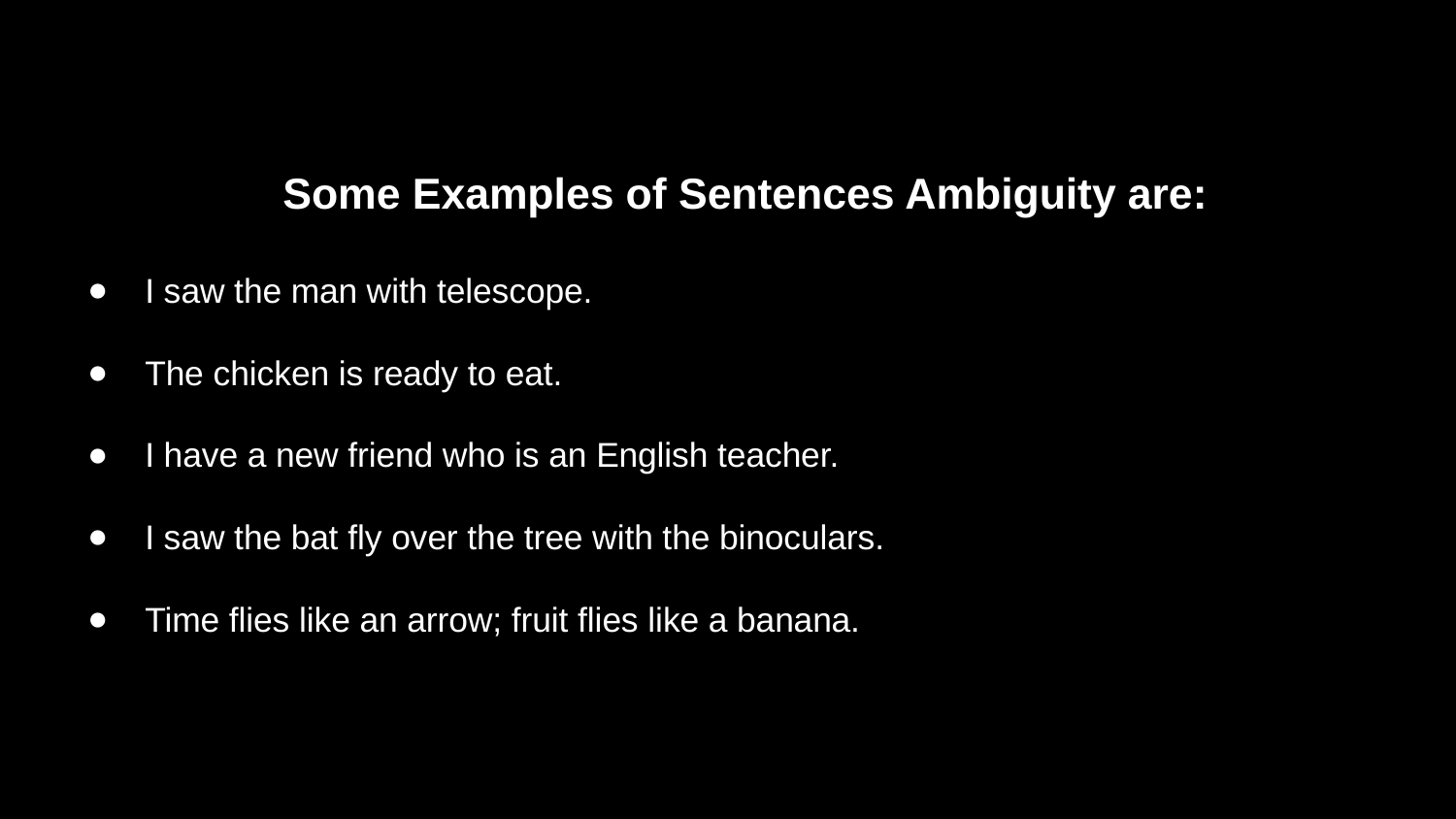

# Some Examples of Sentences Ambiguity are:

I saw the man with telescope.

The chicken is ready to eat.

I have a new friend who is an English teacher.

I saw the bat fly over the tree with the binoculars.

Time flies like an arrow; fruit flies like a banana.